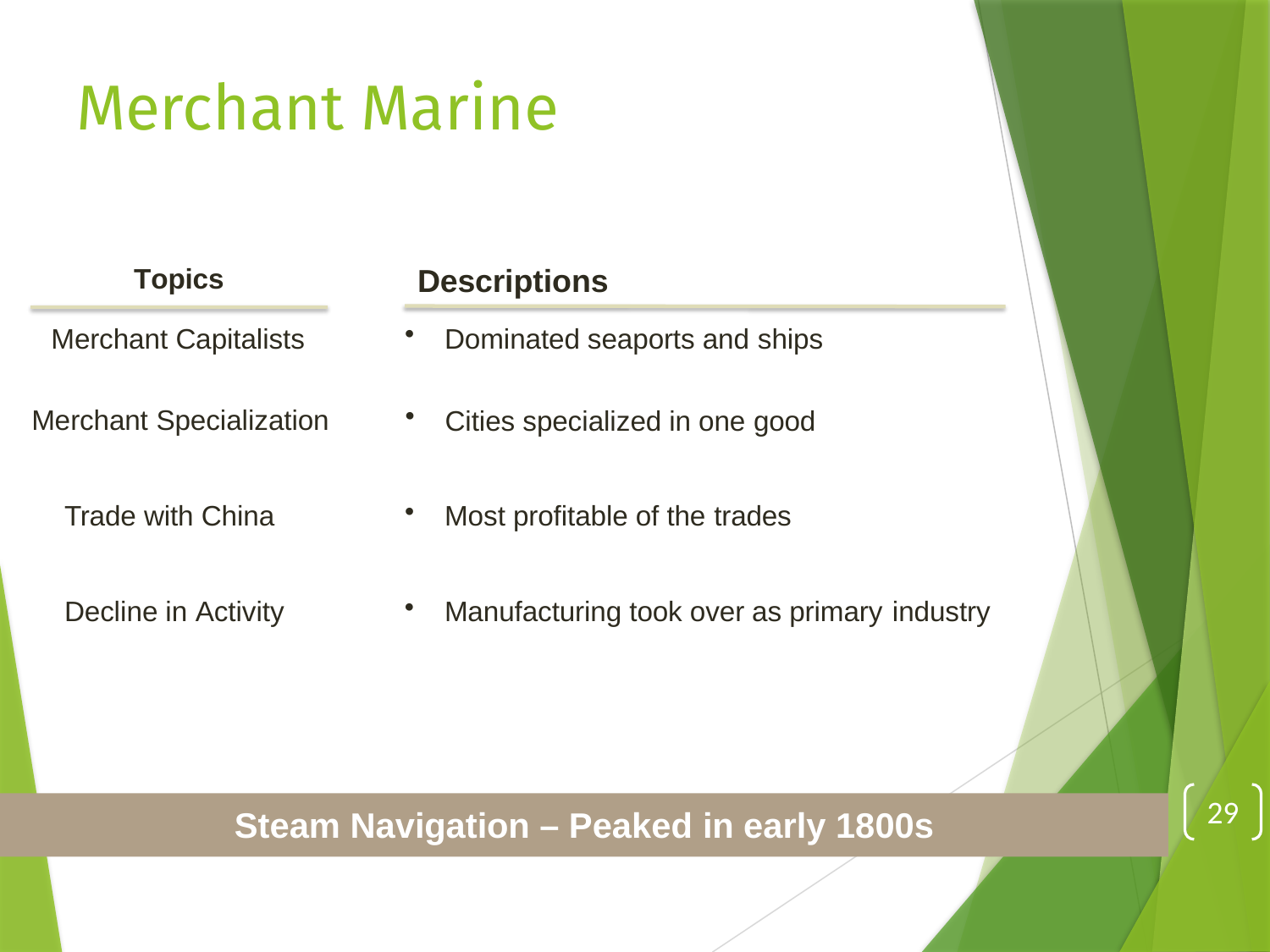

# Merchant Marine
Descriptions
Topics

Merchant Capitalists
Dominated seaports and ships
Merchant Specialization
Cities specialized in one good
Trade with China
Most profitable of the trades
Decline in Activity
Manufacturing took over as primary industry

29

Steam Navigation – Peaked in early 1800s